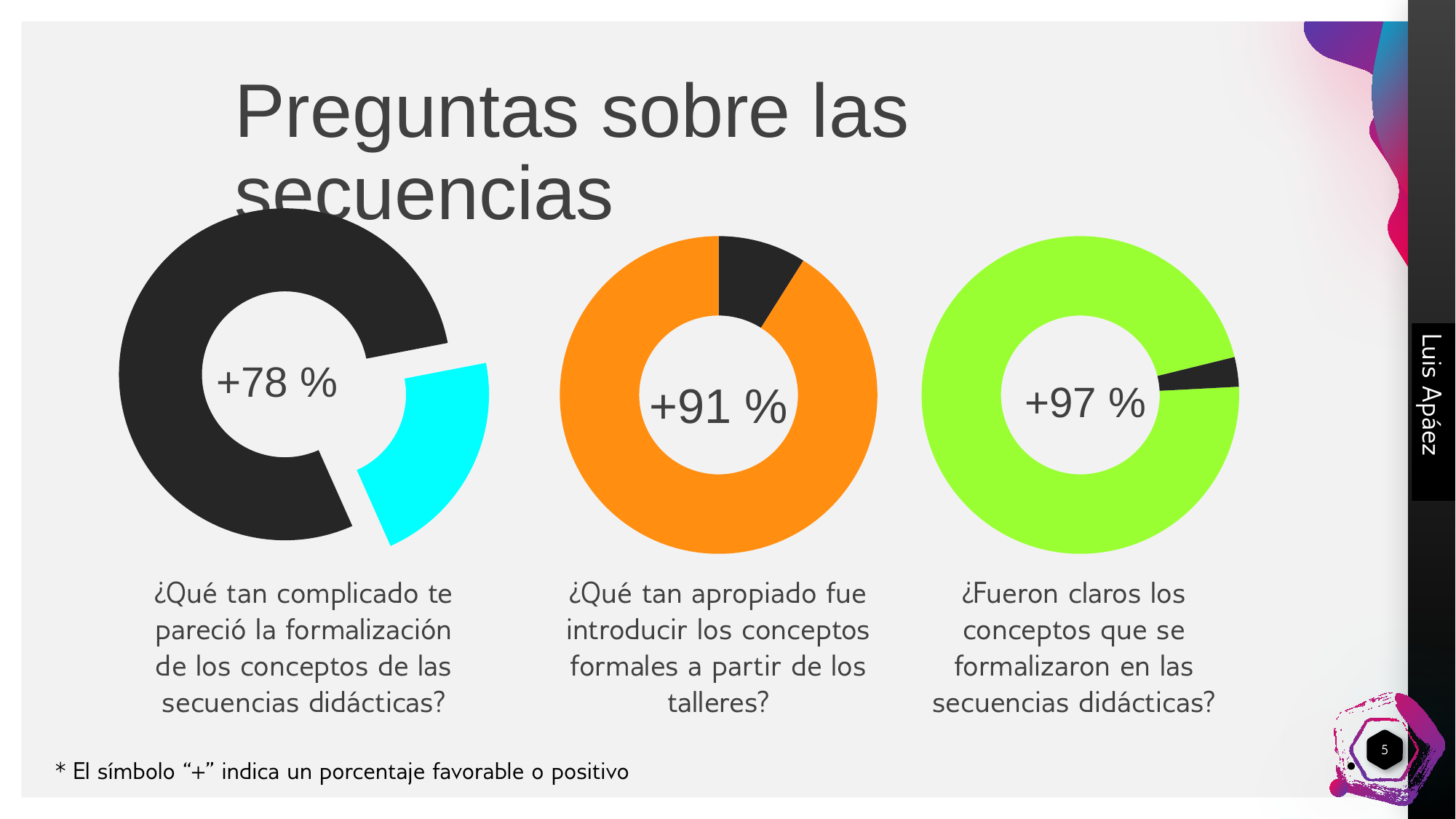

# Preguntas sobre las secuencias

### Chart

| Category | Ventas |
|---|---|
| 1.er trimestre | 78.68 |
| 2.º trimestre | 21.38 |
+78 %
¿Qué tan complicado te pareció la formalización de los conceptos de las secuencias didácticas?

### Chart

| Category | Ventas |
|---|---|
| 1.er trimestre | 8.97 |
| 2.º trimestre | 91.03 |

### Chart

| Category | Ventas |
|---|---|
| 1.er trimestre | 97.0 |
| 2.º trimestre | 3.0 |
+91 %
+97 %
Luis Apáez
¿Qué tan apropiado fue introducir los conceptos
formales a partir de los talleres?
¿Fueron claros los conceptos que se
formalizaron en las secuencias didácticas?
5
* El símbolo “+” indica un porcentaje favorable o positivo